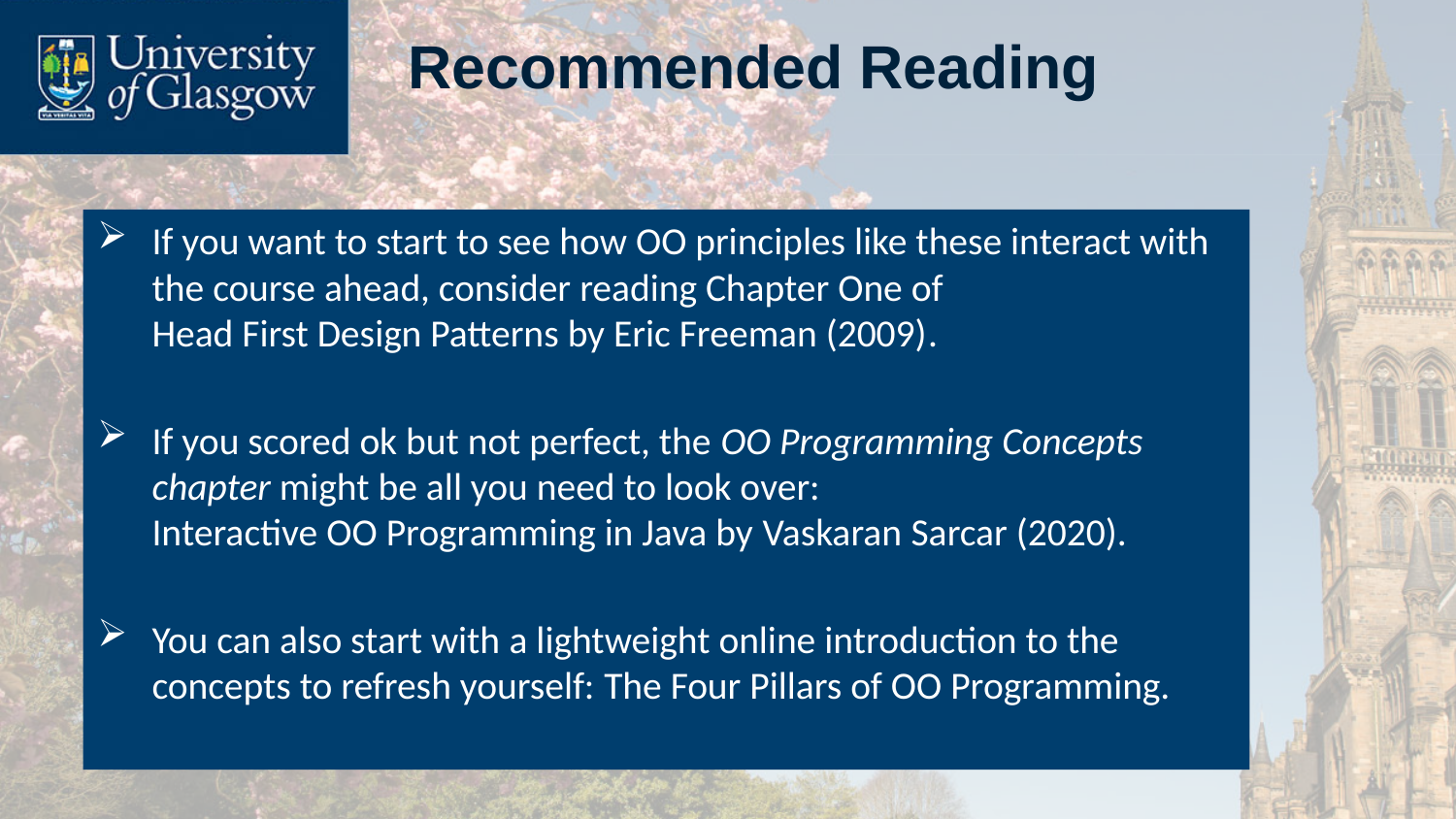

# Recommended Reading
If you want to start to see how OO principles like these interact with the course ahead, consider reading Chapter One of Head First Design Patterns by Eric Freeman (2009).

If you scored ok but not perfect, the OO Programming Concepts chapter might be all you need to look over: Interactive OO Programming in Java by Vaskaran Sarcar (2020).

You can also start with a lightweight online introduction to the concepts to refresh yourself: The Four Pillars of OO Programming.